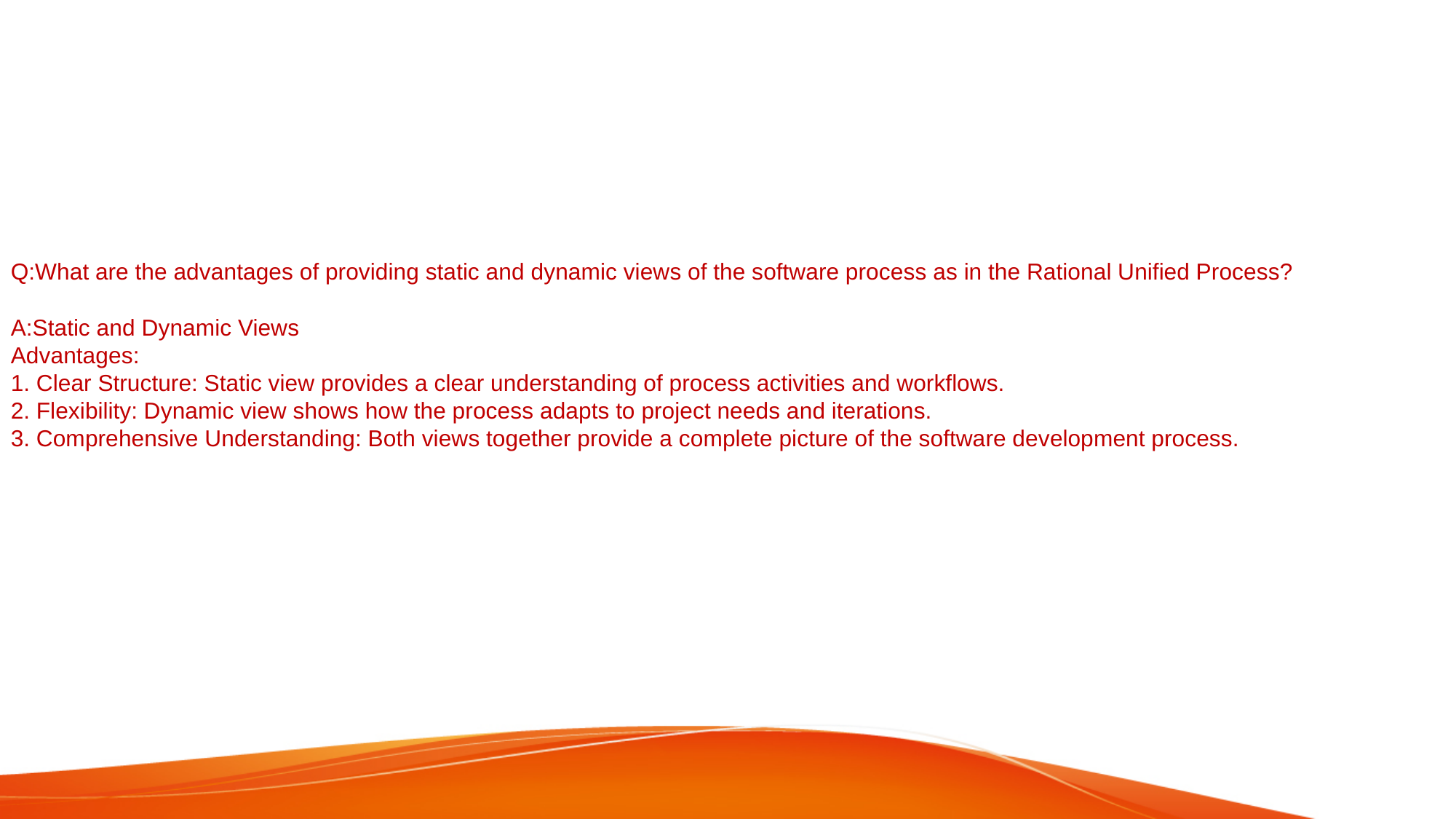

# Q:What are the advantages of providing static and dynamic views of the software process as in the Rational Unified Process? A:Static and Dynamic Views Advantages: 1. Clear Structure: Static view provides a clear understanding of process activities and workflows. 2. Flexibility: Dynamic view shows how the process adapts to project needs and iterations. 3. Comprehensive Understanding: Both views together provide a complete picture of the software development process.